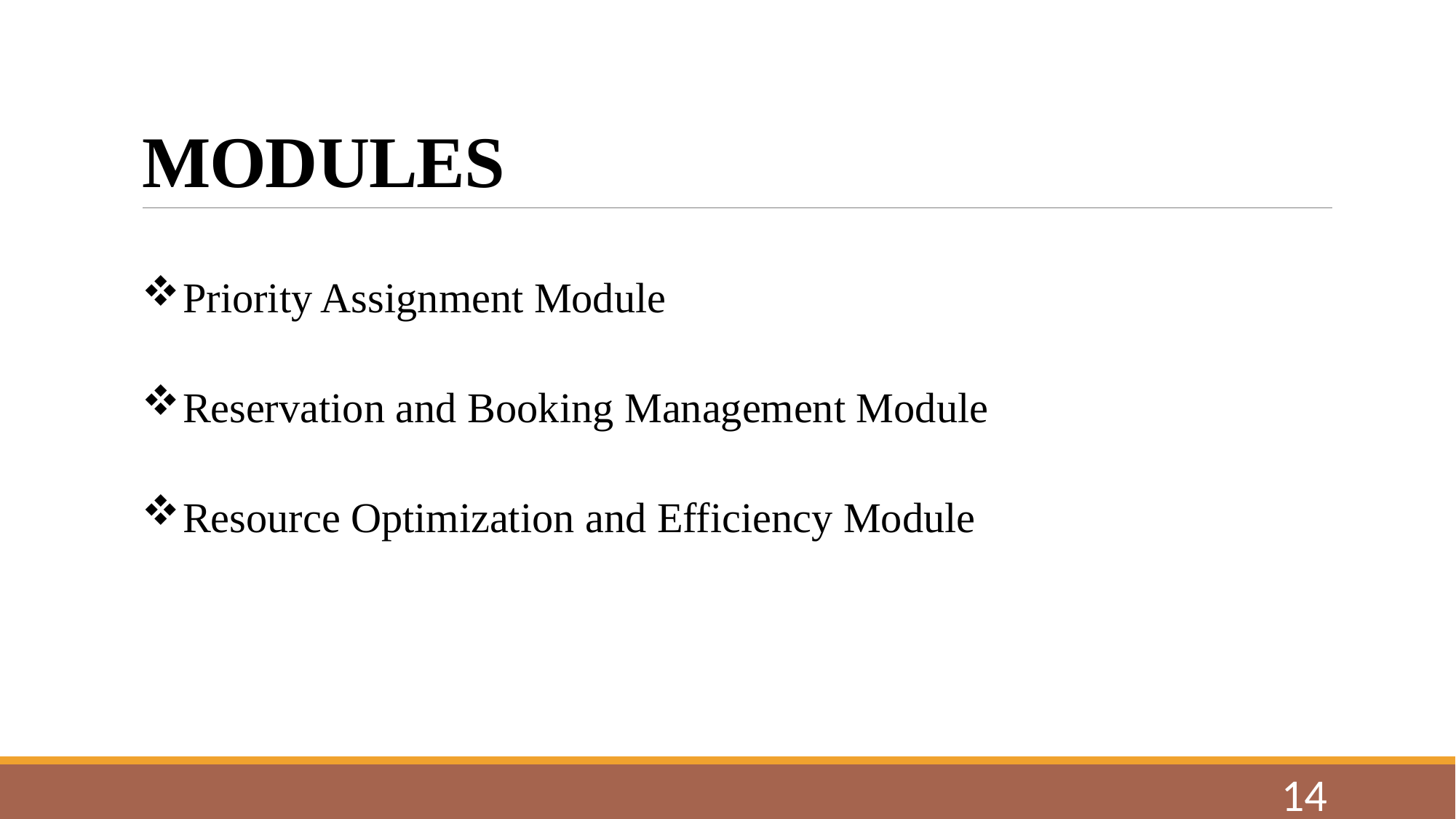

# MODULES
Priority Assignment Module
Reservation and Booking Management Module
Resource Optimization and Efficiency Module
14